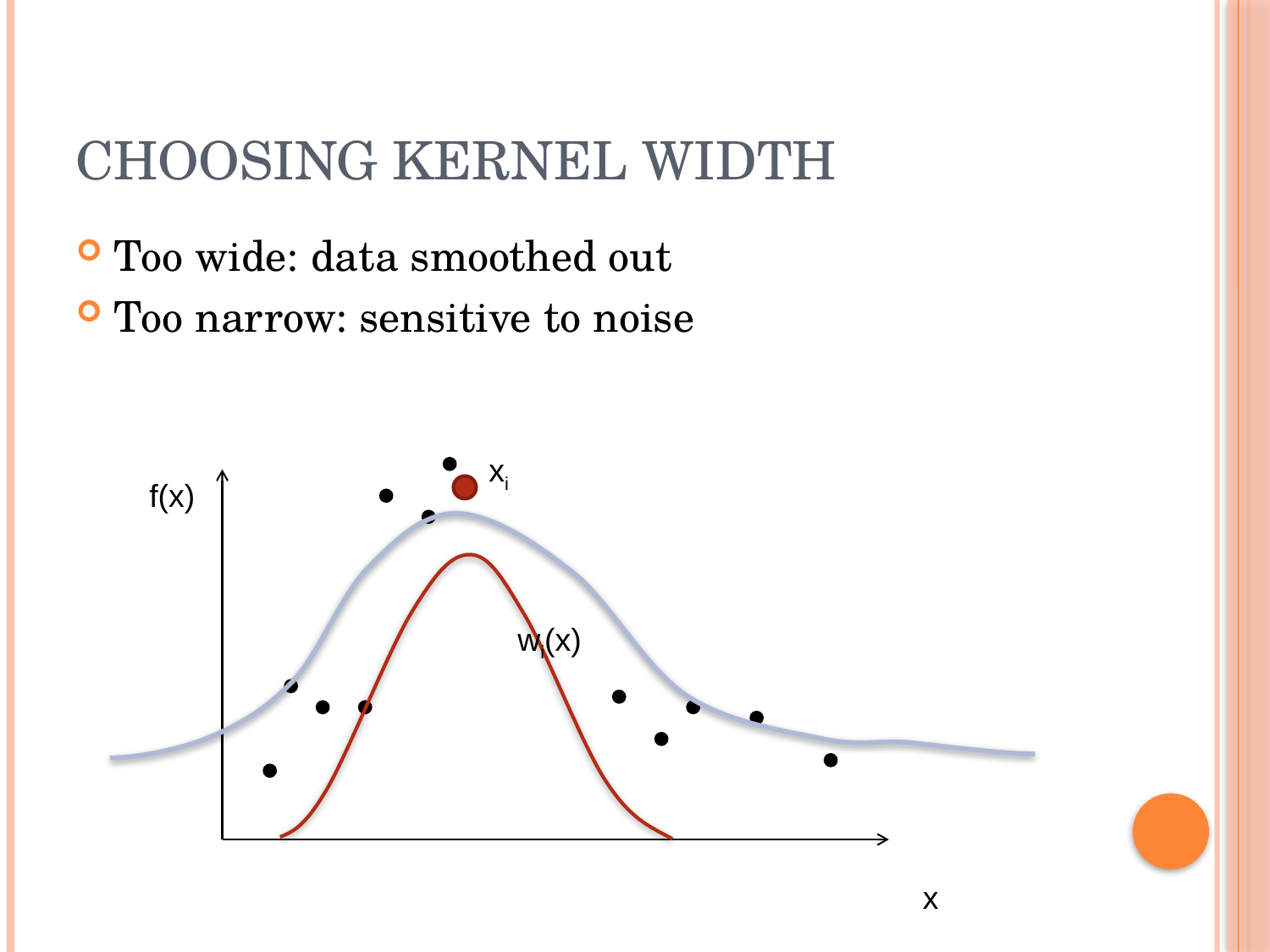

# Choosing kernel width
Too wide: data smoothed out
Too narrow: sensitive to noise
xi

f(x)

wi(x)

x